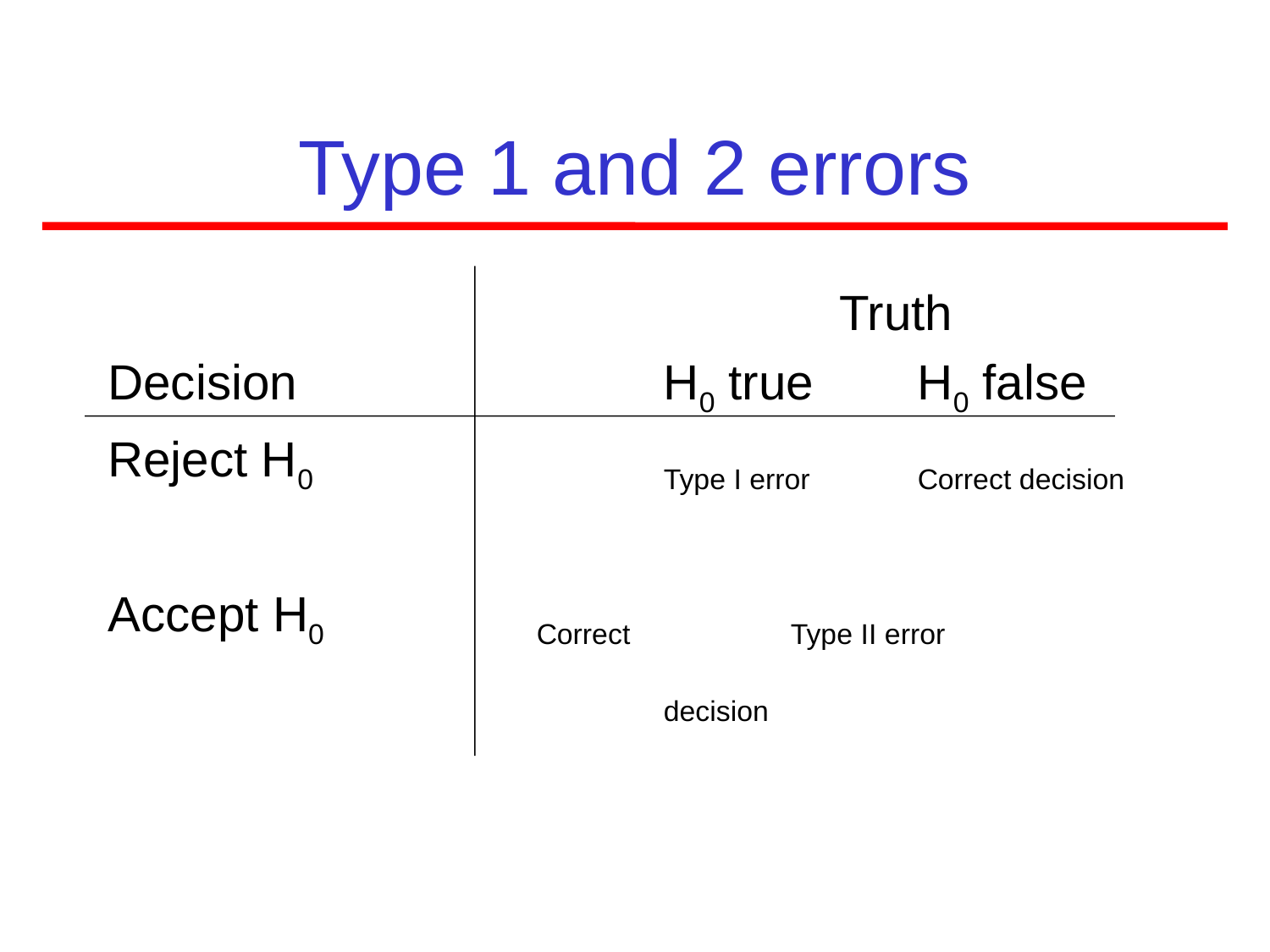

# Type 1 and 2 errors

				                      Truth
Decision			H0 true	H0 false
Reject H0			Type I error	Correct decision

Accept H0     		Correct		Type II error
					decision